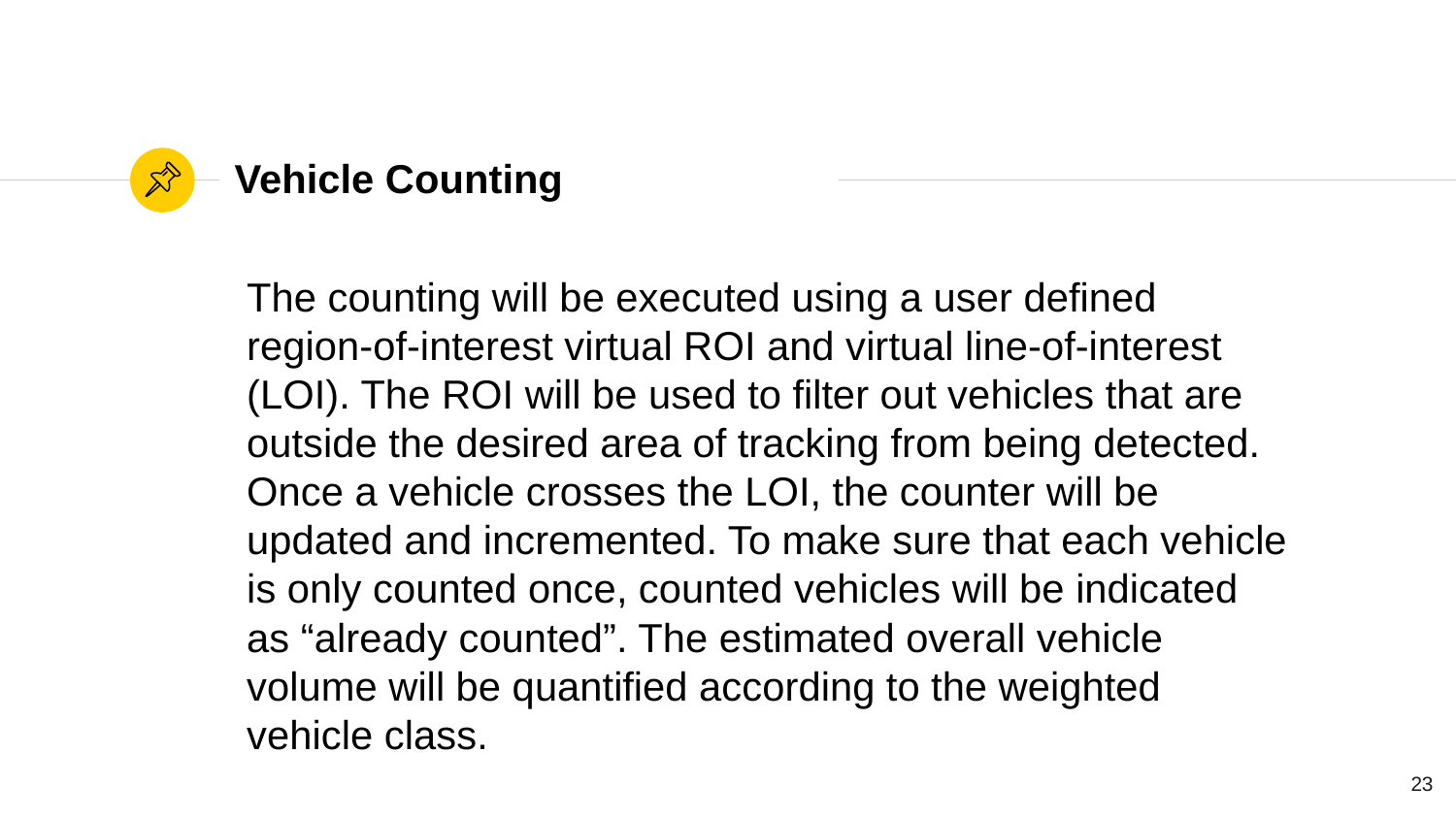

# Vehicle Counting

The counting will be executed using a user defined region-of-interest virtual ROI and virtual line-of-interest (LOI). The ROI will be used to filter out vehicles that are outside the desired area of tracking from being detected. Once a vehicle crosses the LOI, the counter will be updated and incremented. To make sure that each vehicle is only counted once, counted vehicles will be indicated as “already counted”. The estimated overall vehicle volume will be quantified according to the weighted vehicle class.
23